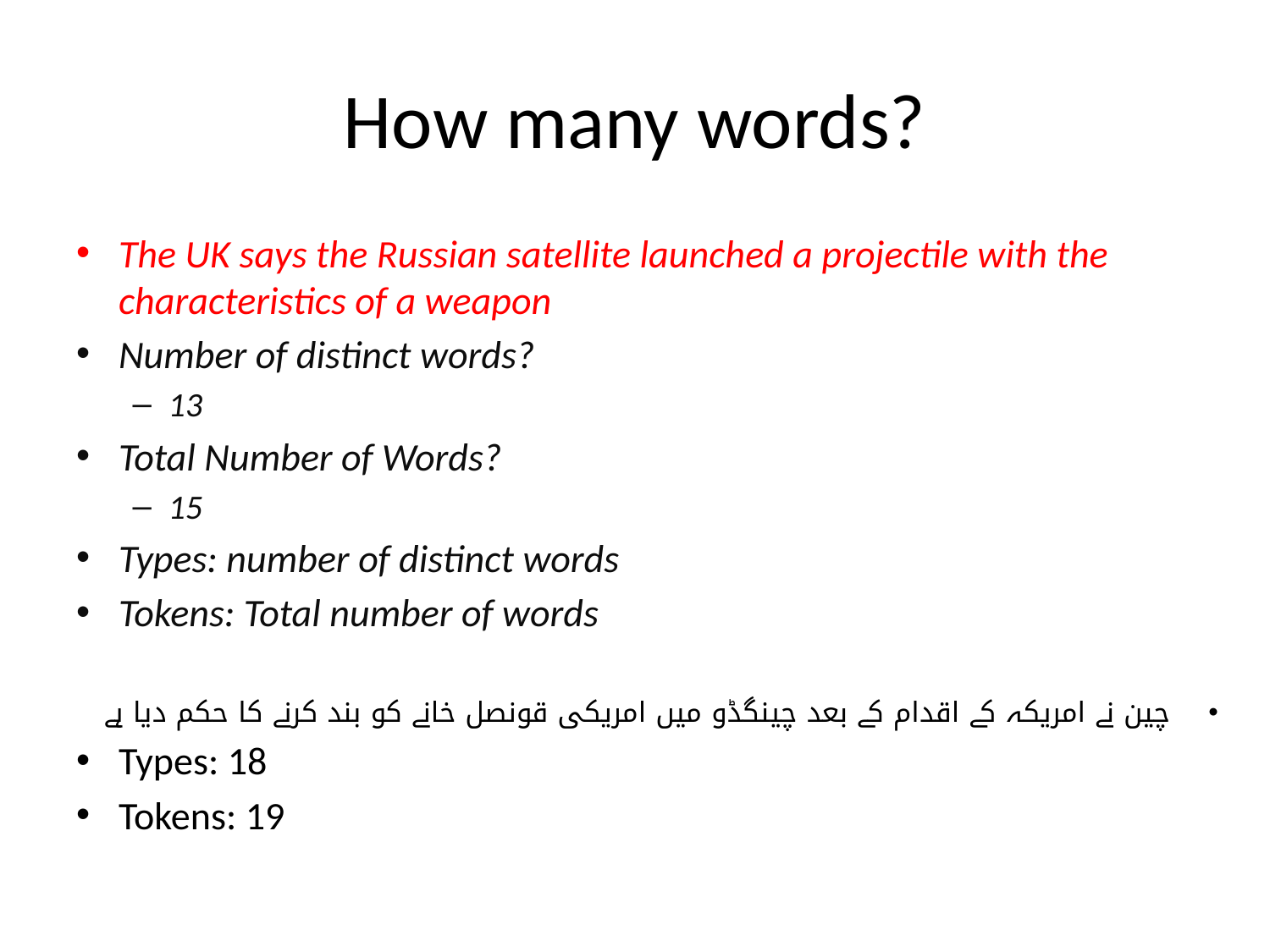

# How many words?
The UK says the Russian satellite launched a projectile with the characteristics of a weapon
Number of distinct words?
13
Total Number of Words?
15
Types: number of distinct words
Tokens: Total number of words

چین نے امریکہ کے اقدام کے بعد چینگڈو میں امریکی قونصل خانے کو بند کرنے کا حکم دیا ہے
Types: 18
Tokens: 19